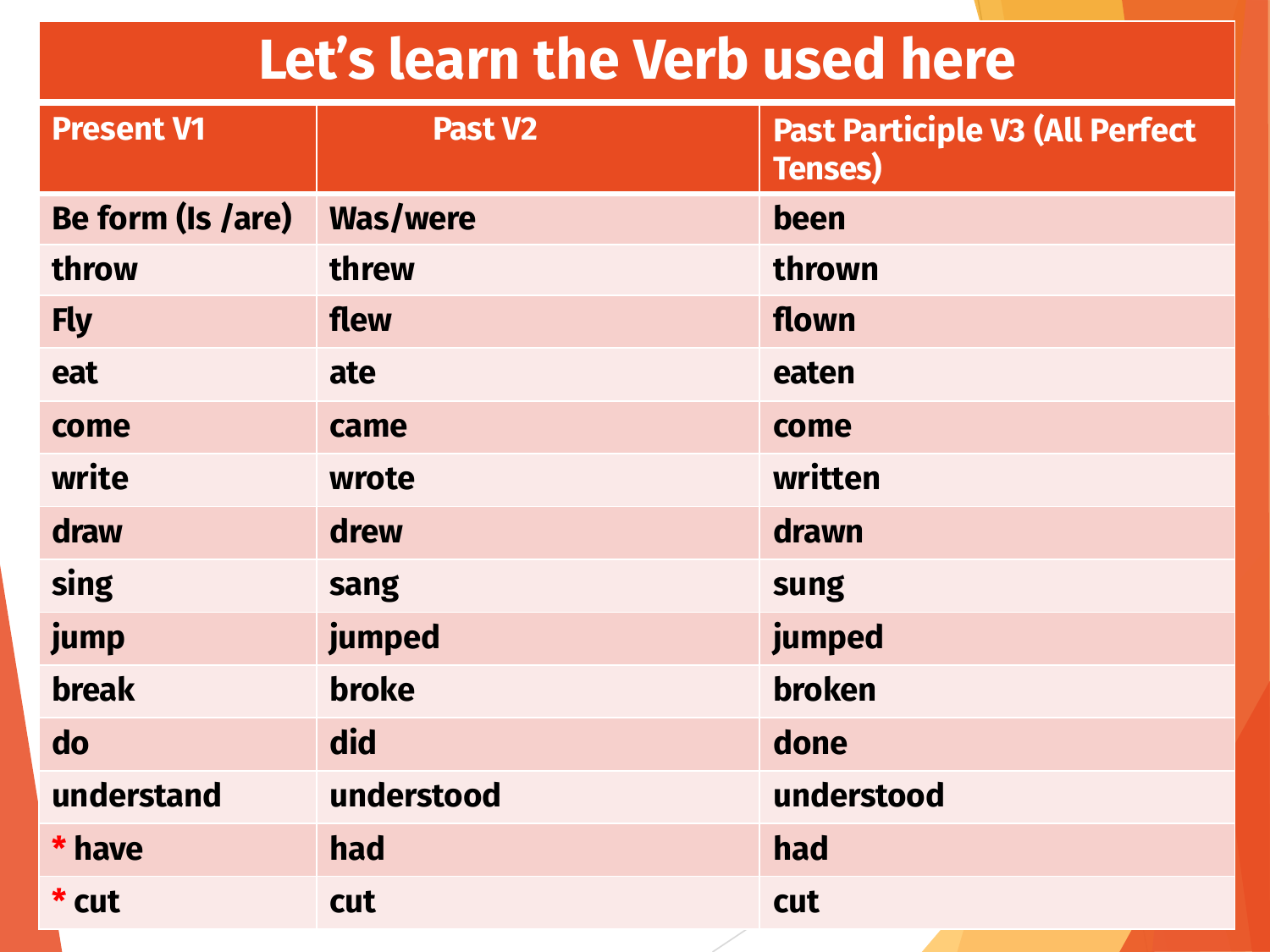

| Let’s learn the Verb used here |  |  |
| --- | --- | --- |
| Present V1 | Past V2 | Past Participle V3 (All Perfect Tenses) |
| Be form (Is /are) | Was/were | been |
| throw | threw | thrown |
| Fly | flew | flown |
| eat | ate | eaten |
| come | came | come |
| write | wrote | written |
| draw | drew | drawn |
| sing | sang | sung |
| jump | jumped | jumped |
| break | broke | broken |
| do | did | done |
| understand | understood | understood |
| \* have | had | had |
| \* cut | cut | cut |